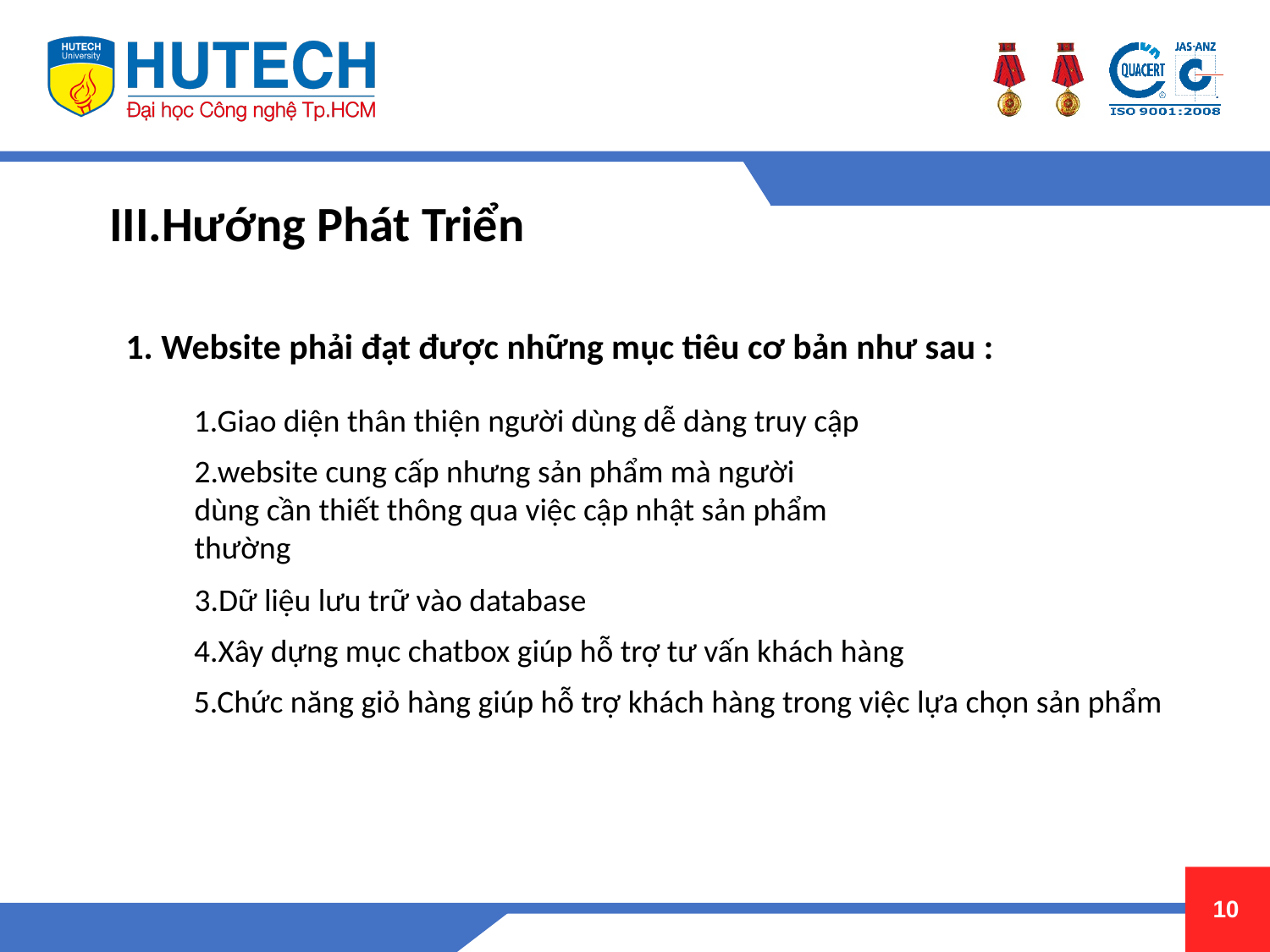

III.Hướng Phát Triển

         1. Website phải đạt được những mục tiêu cơ bản như sau :
1.Giao diện thân thiện người dùng dễ dàng truy cập
2.website cung cấp nhưng sản phẩm mà người dùng cần thiết thông qua việc cập nhật sản phẩm thường
3.Dữ liệu lưu trữ vào database
4.Xây dựng mục chatbox giúp hỗ trợ tư vấn khách hàng
5.Chức năng giỏ hàng giúp hỗ trợ khách hàng trong việc lựa chọn sản phẩm